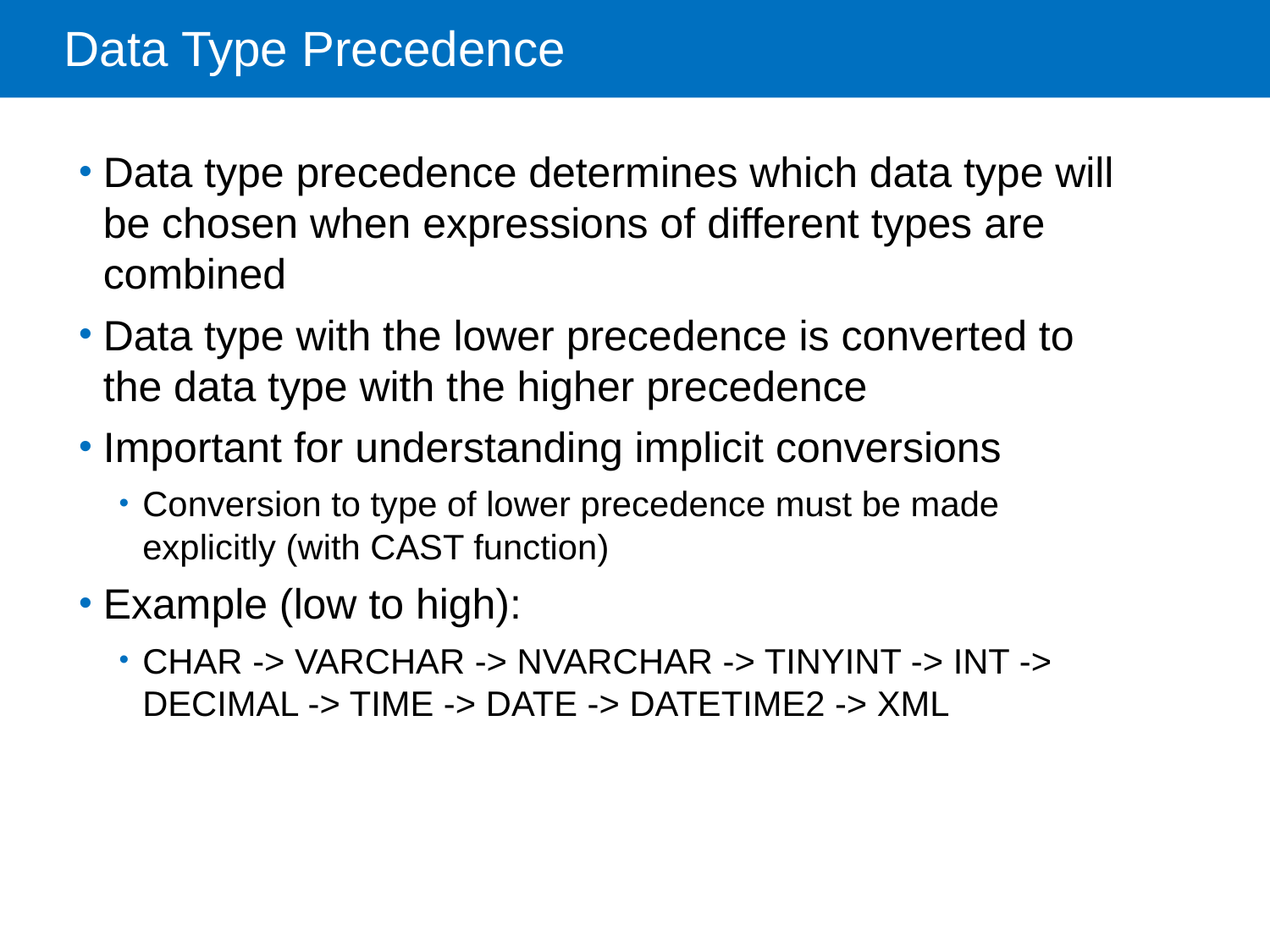

# Data Type Precedence
Data type precedence determines which data type will be chosen when expressions of different types are combined
Data type with the lower precedence is converted to the data type with the higher precedence
Important for understanding implicit conversions
Conversion to type of lower precedence must be made explicitly (with CAST function)
Example (low to high):
CHAR -> VARCHAR -> NVARCHAR -> TINYINT -> INT -> DECIMAL -> TIME -> DATE -> DATETIME2 -> XML